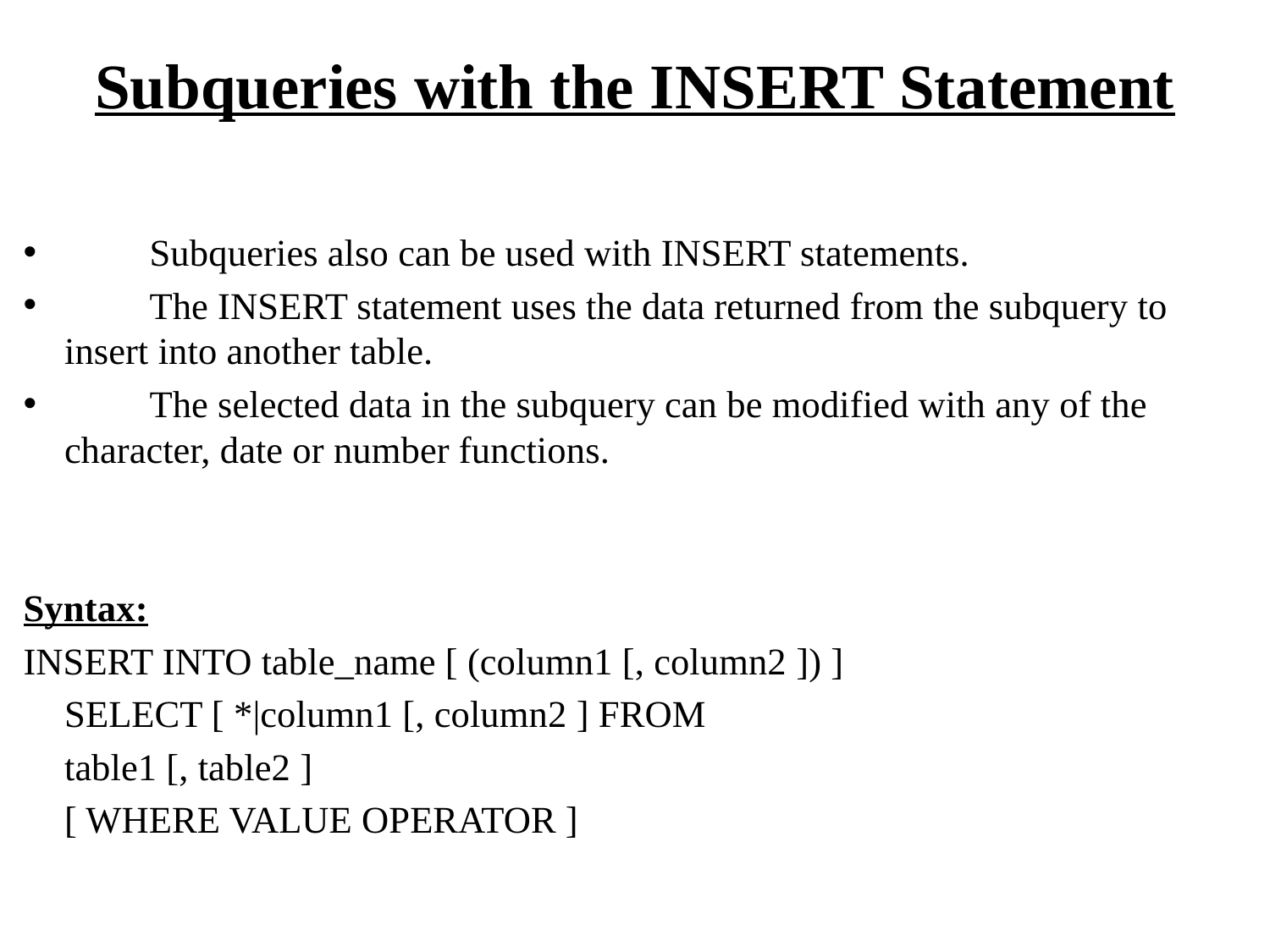

# Subqueries with the INSERT Statement
	Subqueries also can be used with INSERT statements.
	The INSERT statement uses the data returned from the subquery to insert into another table.
	The selected data in the subquery can be modified with any of the character, date or number functions.

Syntax:
INSERT INTO table_name [ (column1 [, column2 ]) ]
	SELECT [ *|column1 [, column2 ] FROM
		table1 [, table2 ]
			[ WHERE VALUE OPERATOR ]